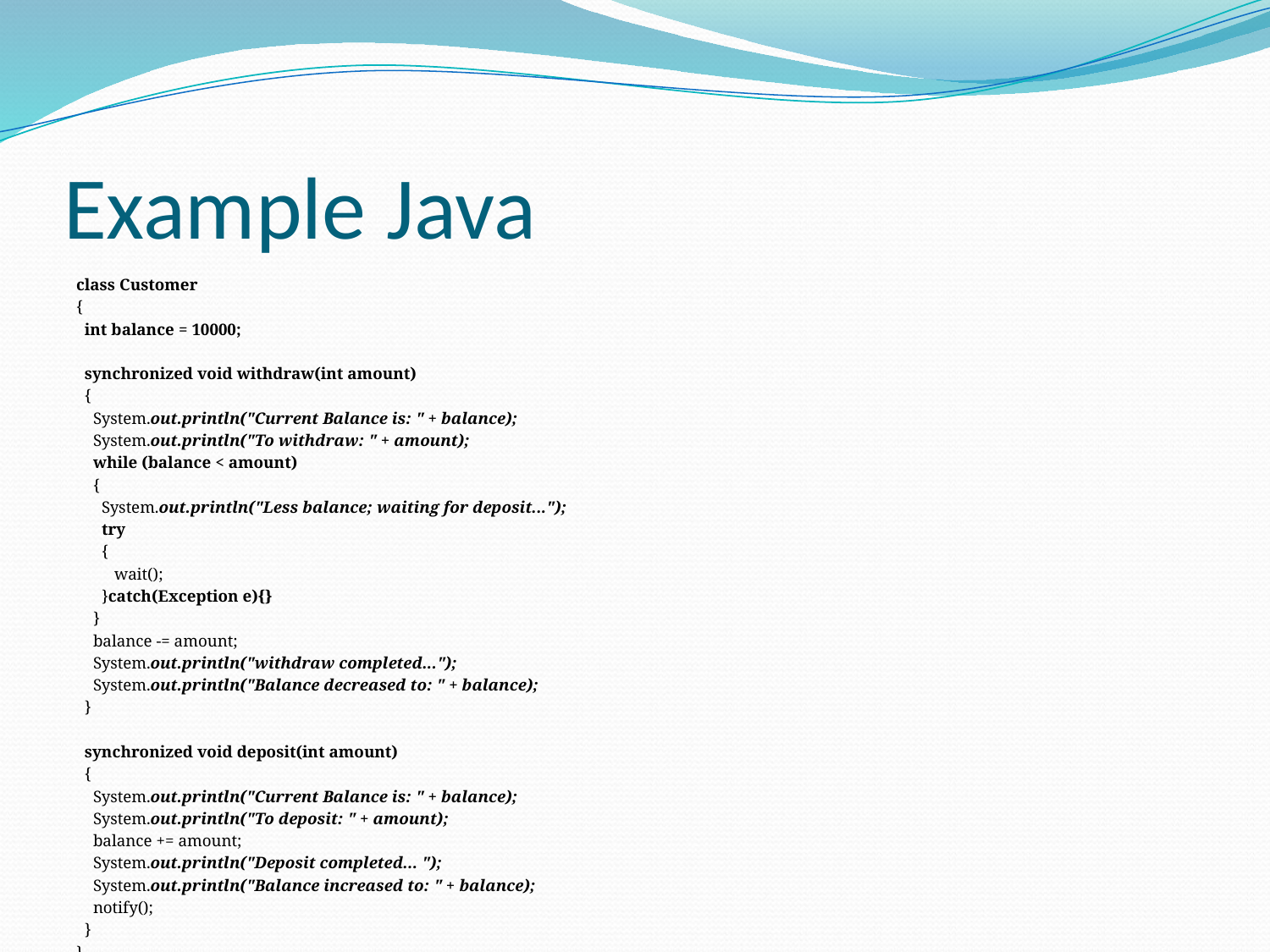

# Example Java
class Customer
{
  int balance = 10000;

  synchronized void withdraw(int amount)
  {
    System.out.println("Current Balance is: " + balance);
    System.out.println("To withdraw: " + amount);
    while (balance < amount)
    {
      System.out.println("Less balance; waiting for deposit...");
      try
      {
         wait();
      }catch(Exception e){}
    }
    balance -= amount;
    System.out.println("withdraw completed...");
    System.out.println("Balance decreased to: " + balance);
  }

  synchronized void deposit(int amount)
  {
    System.out.println("Current Balance is: " + balance);
    System.out.println("To deposit: " + amount);
    balance += amount;
    System.out.println("Deposit completed... ");
    System.out.println("Balance increased to: " + balance);
    notify();
  }
}

class WithdrawThread extends Thread
{
  Customer customer;
  WithdrawThread(Customer customer)
  {
     this.customer = customer;
  }
  public void run()
  {
  for (int i = 0; i < 5; i++)
  customer.withdraw(15000);
  }
}

class DepositThread extends Thread
{
  Customer customer;
  DepositThread(Customer customer)
  {
    this.customer = customer;
  }
  public void run()
  {
  for (int i = 0; i < 10; i++)
  {
          customer.deposit(10000);
          try {
sleep(2);
  } catch (Exception e) {}
  }
  }
}

public class Banking
{
public static void main(String args[])
{
Customer bankCustomer = new Customer();
WithdrawThread wThread = new WithdrawThread(bankCustomer);
DepositThread dThread = new DepositThread(bankCustomer);
wThread.start();
dThread.start();
}
}